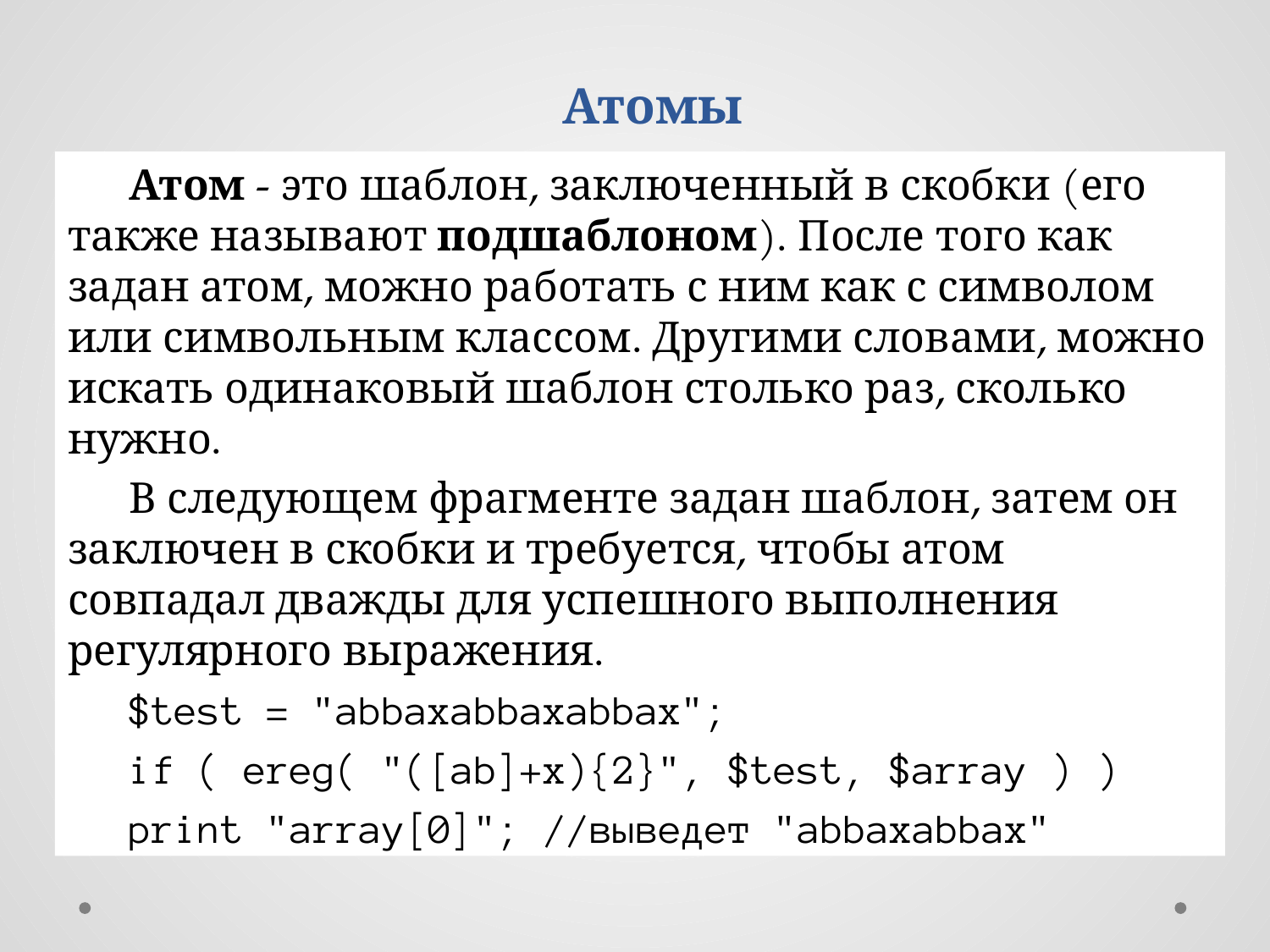

Атомы
Атом - это шаблон, заключенный в скобки (его также называют подшаблоном). После того как задан атом, можно работать с ним как с символом или символьным классом. Другими словами, можно искать одинаковый шаблон столько раз, сколько нужно.
В следующем фрагменте задан шаблон, затем он заключен в скобки и требуется, чтобы атом совпадал дважды для успешного выполнения регулярного выражения.
$test = "abbaxabbaxabbax";
if ( ereg( "([ab]+x){2}", $test, $array ) )
print "array[0]"; //выведет "abbaxabbax"